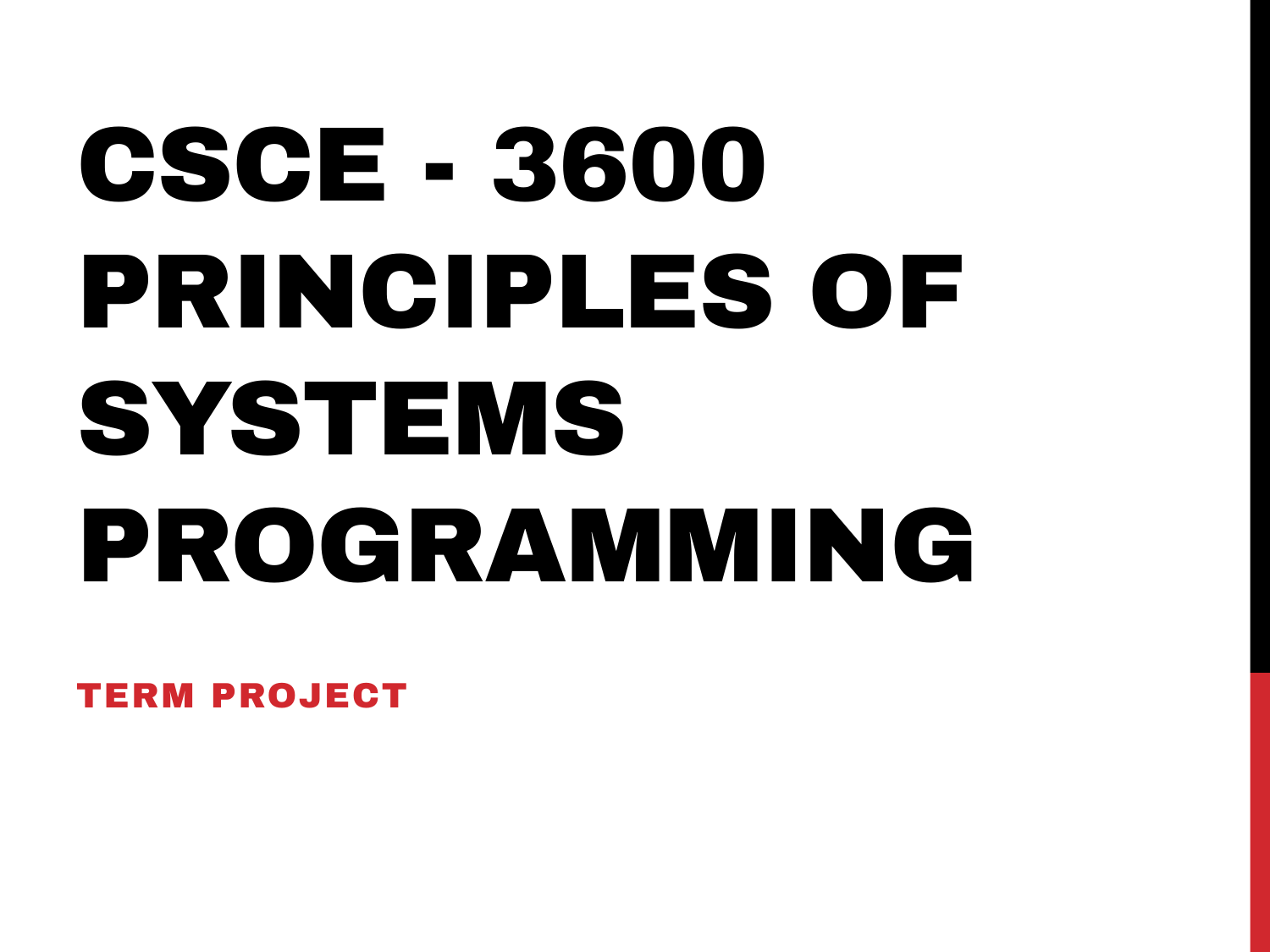

# CSCE - 3600 Principles of systems programming
Term Project